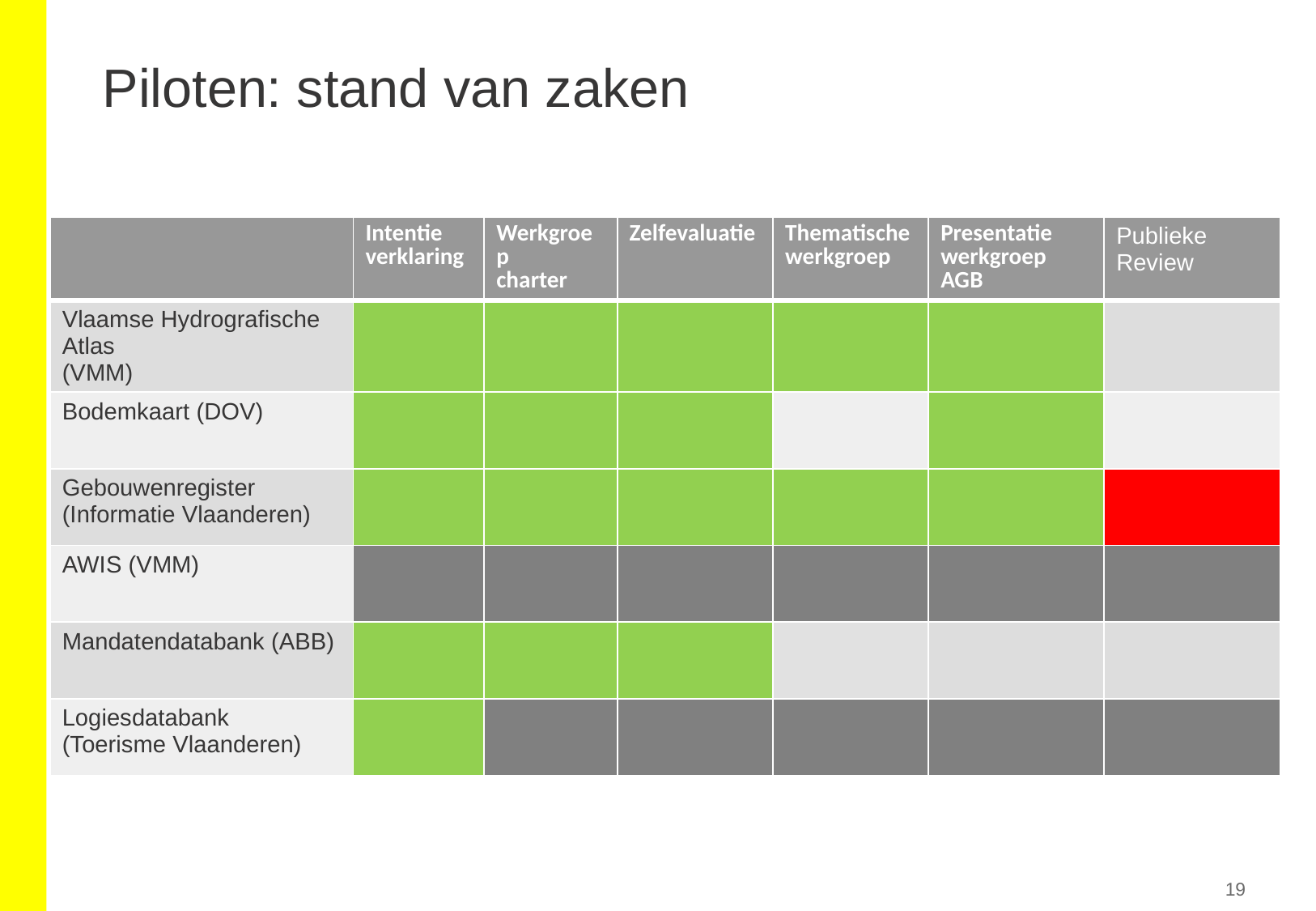

# Piloten: stand van zaken

|  | Intentie verklaring | Werkgroep charter | Zelfevaluatie | Thematische werkgroep | Presentatie werkgroep AGB | Publieke Review |
| --- | --- | --- | --- | --- | --- | --- |
| Vlaamse Hydrografische Atlas (VMM) |  |  |  |  |  |  |
| Bodemkaart (DOV) |  |  |  |  |  |  |
| Gebouwenregister (Informatie Vlaanderen) |  |  |  |  |  |  |
| AWIS (VMM) |  |  |  |  |  |  |
| Mandatendatabank (ABB) |  |  |  |  |  |  |
| Logiesdatabank (Toerisme Vlaanderen) |  |  |  |  |  |  |
19